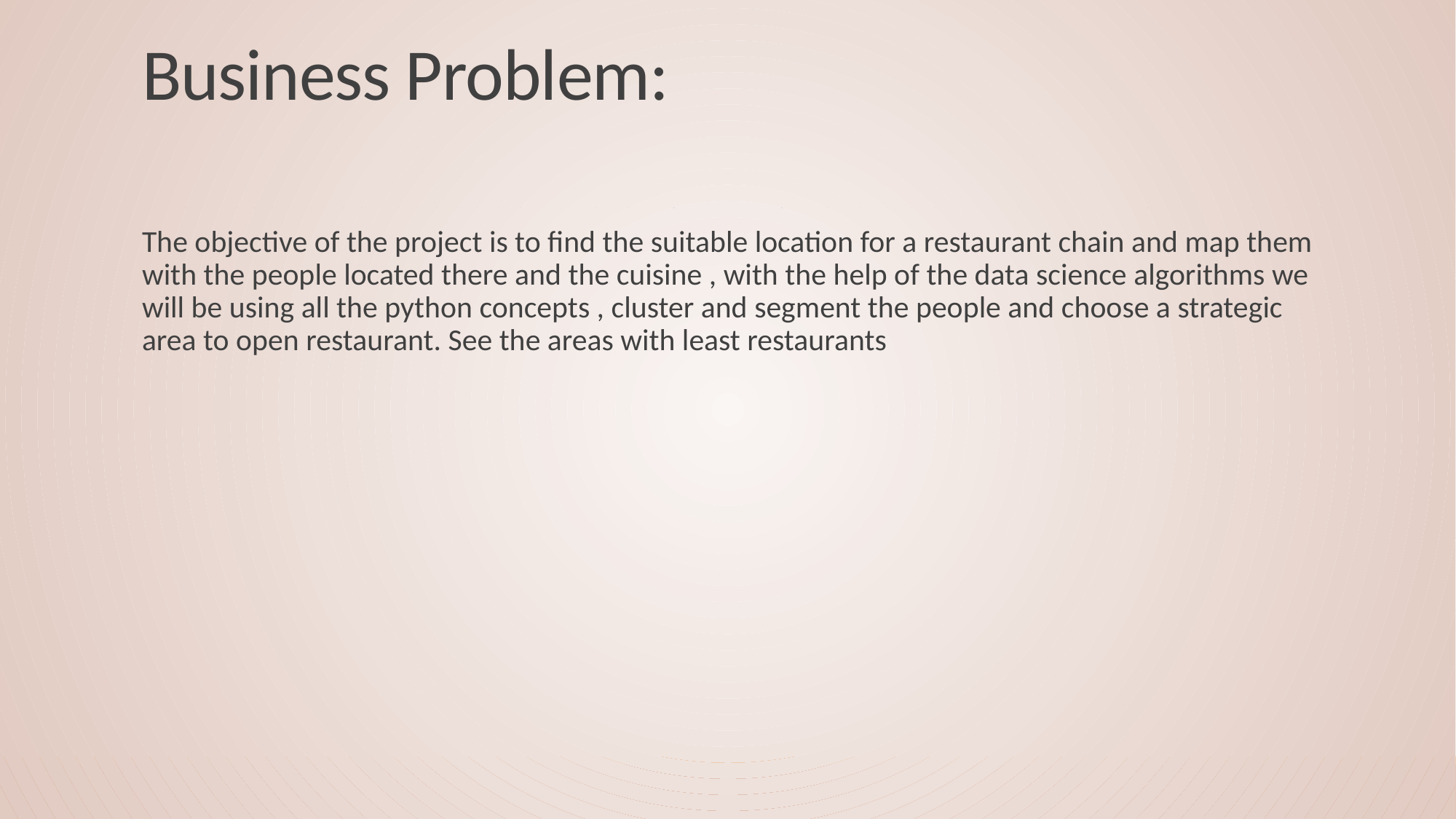

# Business Problem:
The objective of the project is to find the suitable location for a restaurant chain and map them with the people located there and the cuisine , with the help of the data science algorithms we will be using all the python concepts , cluster and segment the people and choose a strategic area to open restaurant. See the areas with least restaurants